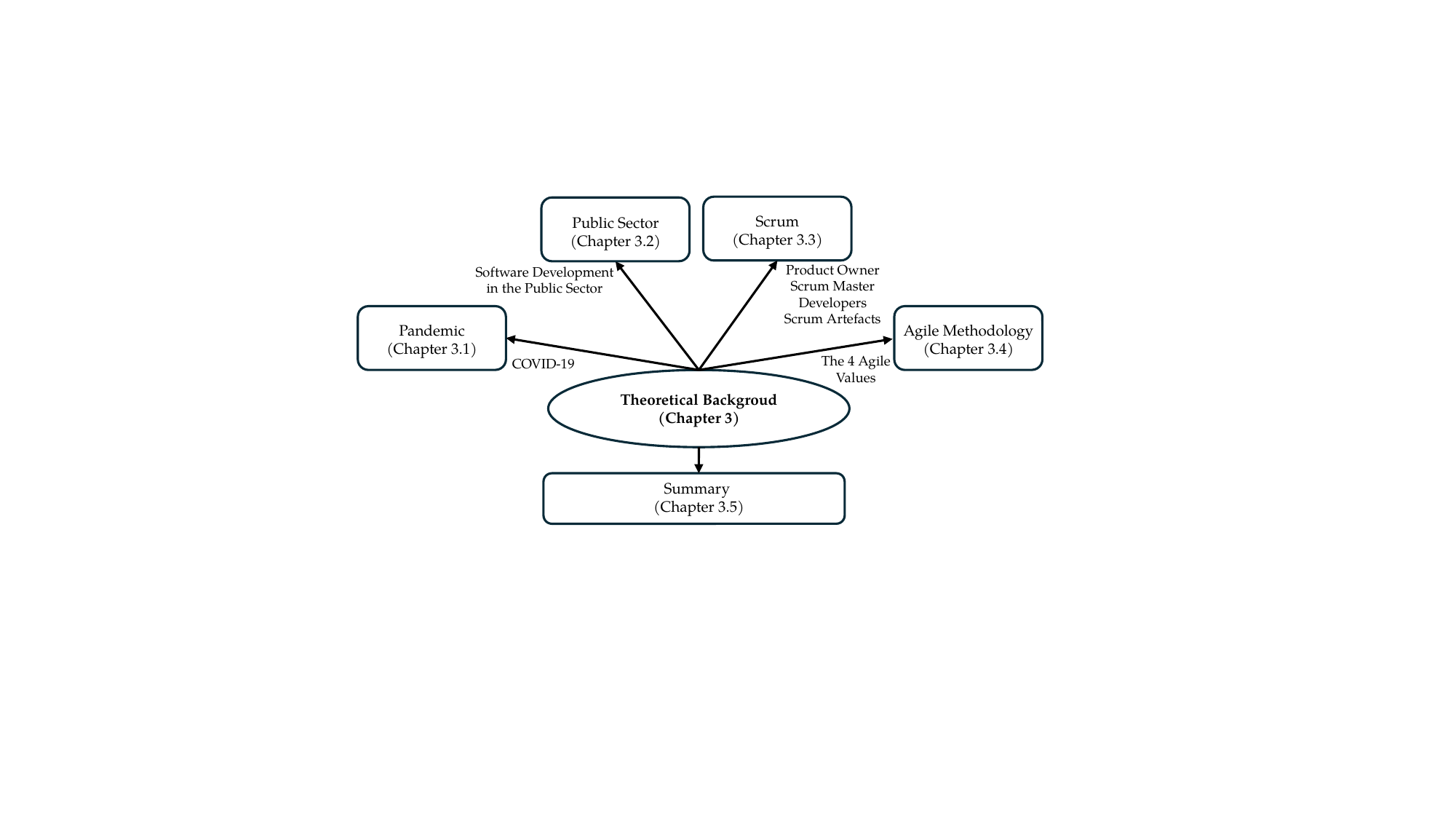

Scrum
(Chapter 3.3)

Public Sector
(Chapter 3.2)
Product Owner
Scrum Master
Developers
Scrum Artefacts
Software Development
in the Public Sector

Pandemic
(Chapter 3.1)

Agile Methodology
(Chapter 3.4)
The 4 Agile
Values
COVID-19

Theoretical Backgroud
(Chapter 3)

Summary
(Chapter 3.5)